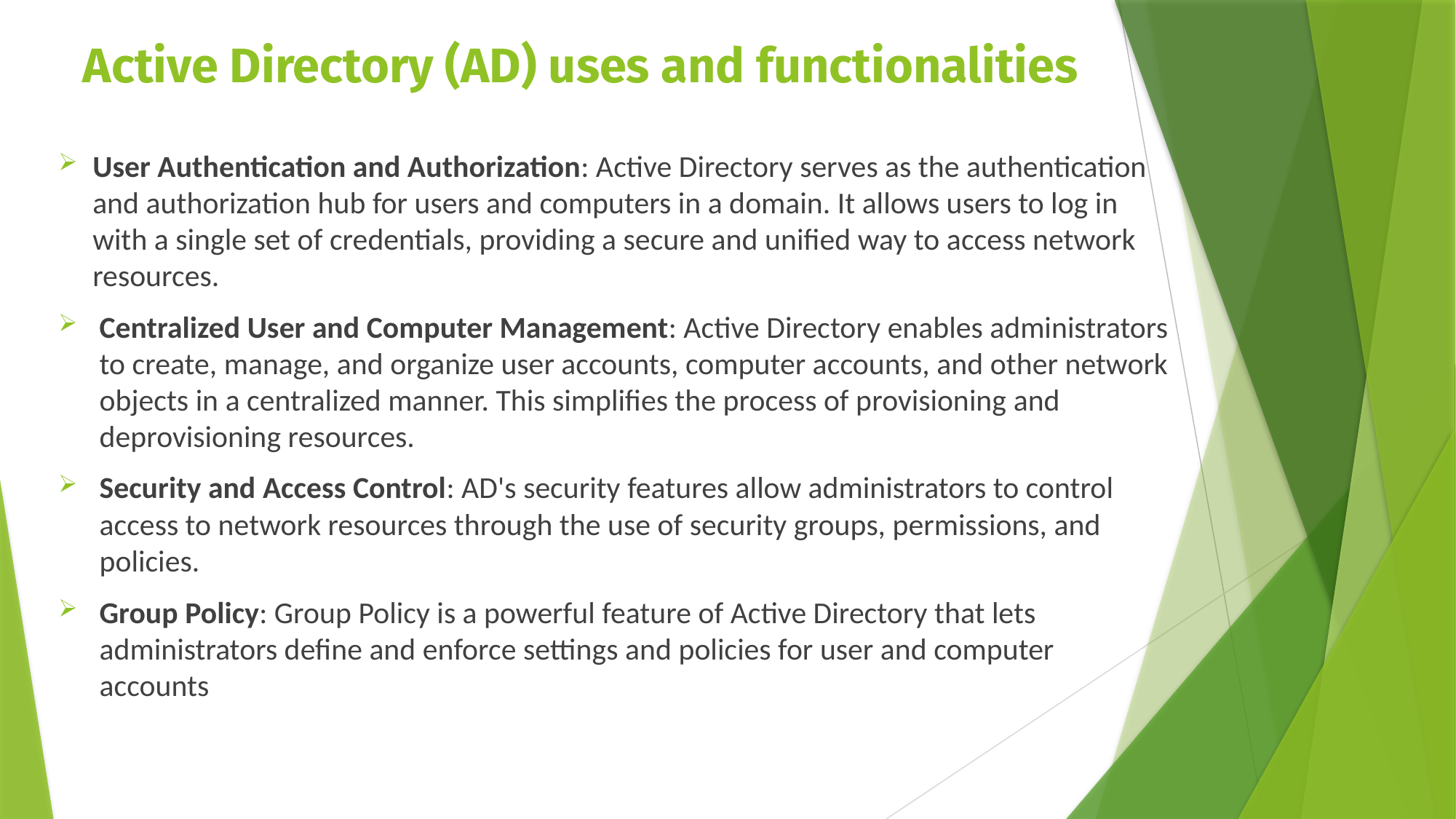

# Active Directory (AD) uses and functionalities
User Authentication and Authorization: Active Directory serves as the authentication and authorization hub for users and computers in a domain. It allows users to log in with a single set of credentials, providing a secure and unified way to access network resources.
Centralized User and Computer Management: Active Directory enables administrators to create, manage, and organize user accounts, computer accounts, and other network objects in a centralized manner. This simplifies the process of provisioning and deprovisioning resources.
Security and Access Control: AD's security features allow administrators to control access to network resources through the use of security groups, permissions, and policies.
Group Policy: Group Policy is a powerful feature of Active Directory that lets administrators define and enforce settings and policies for user and computer accounts